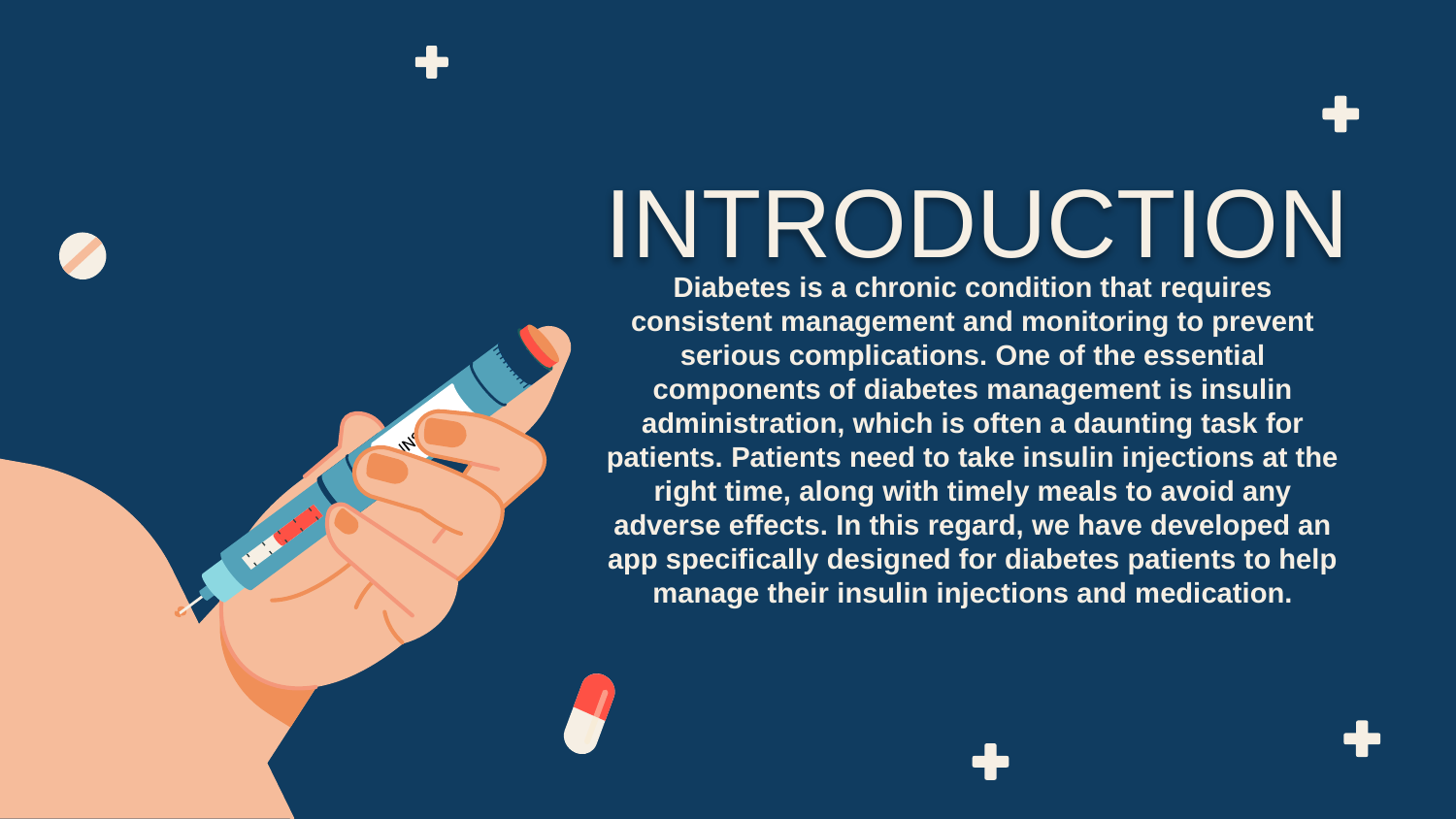

# INTRODUCTION
Diabetes is a chronic condition that requires consistent management and monitoring to prevent serious complications. One of the essential components of diabetes management is insulin administration, which is often a daunting task for patients. Patients need to take insulin injections at the right time, along with timely meals to avoid any adverse effects. In this regard, we have developed an app specifically designed for diabetes patients to help manage their insulin injections and medication.